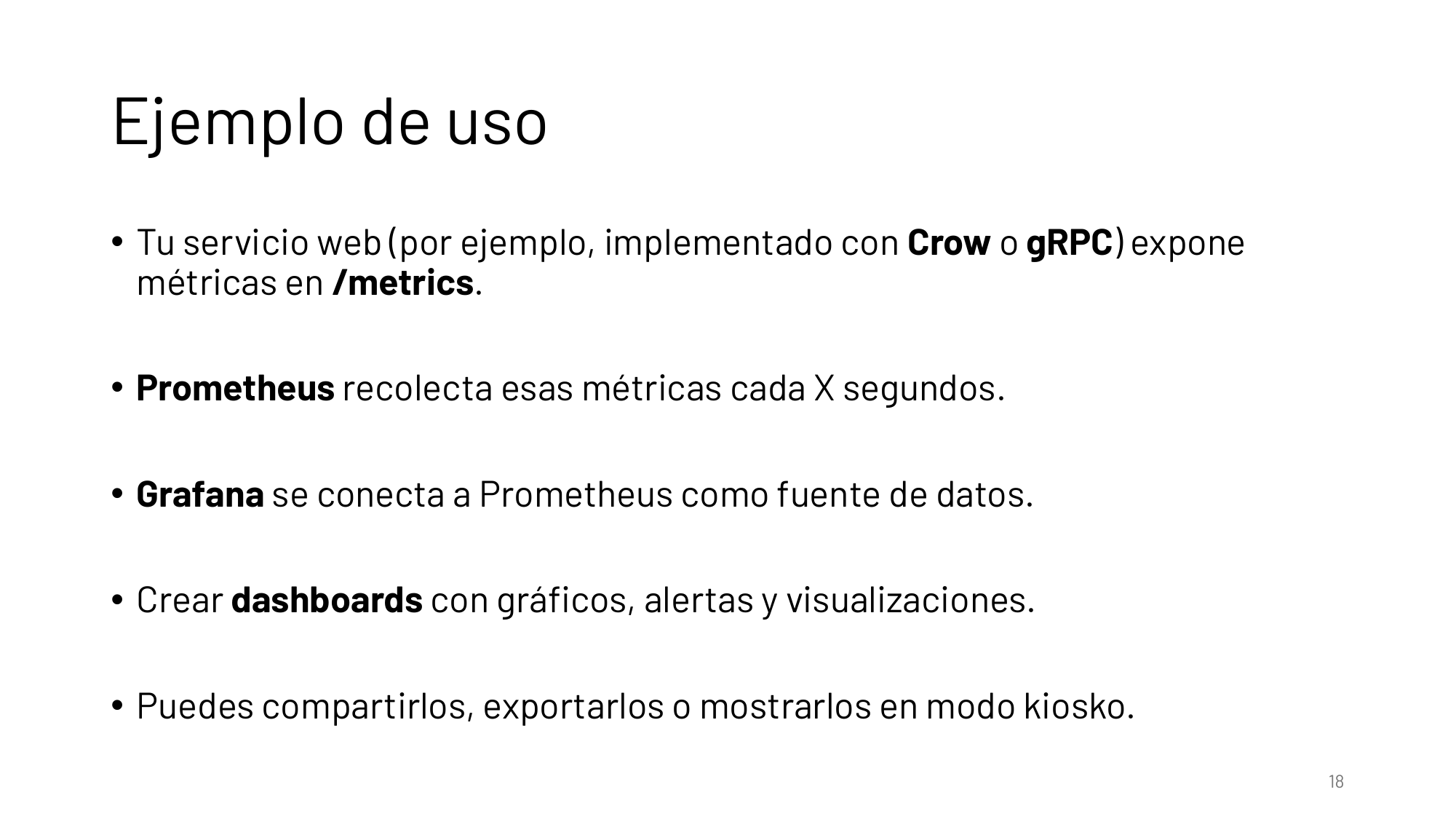

# Ejemplo de uso
Tu servicio web (por ejemplo, implementado con Crow o gRPC) expone métricas en /metrics.

Prometheus recolecta esas métricas cada X segundos.

Grafana se conecta a Prometheus como fuente de datos.

Crear dashboards con gráficos, alertas y visualizaciones.

Puedes compartirlos, exportarlos o mostrarlos en modo kiosko.
18